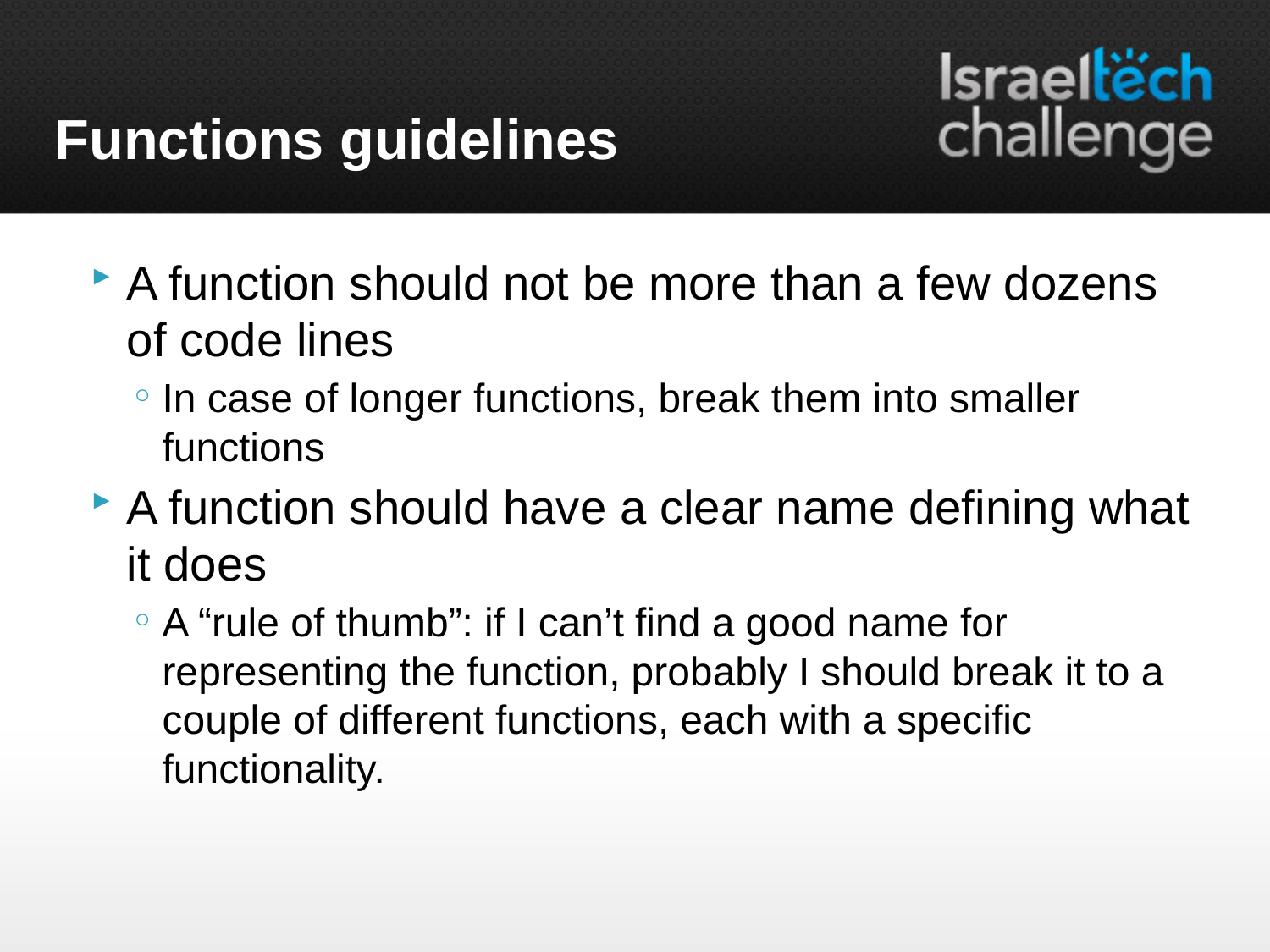

# Functions guidelines
A function should not be more than a few dozens of code lines
In case of longer functions, break them into smaller functions
A function should have a clear name defining what it does
A “rule of thumb”: if I can’t find a good name for representing the function, probably I should break it to a couple of different functions, each with a specific functionality.